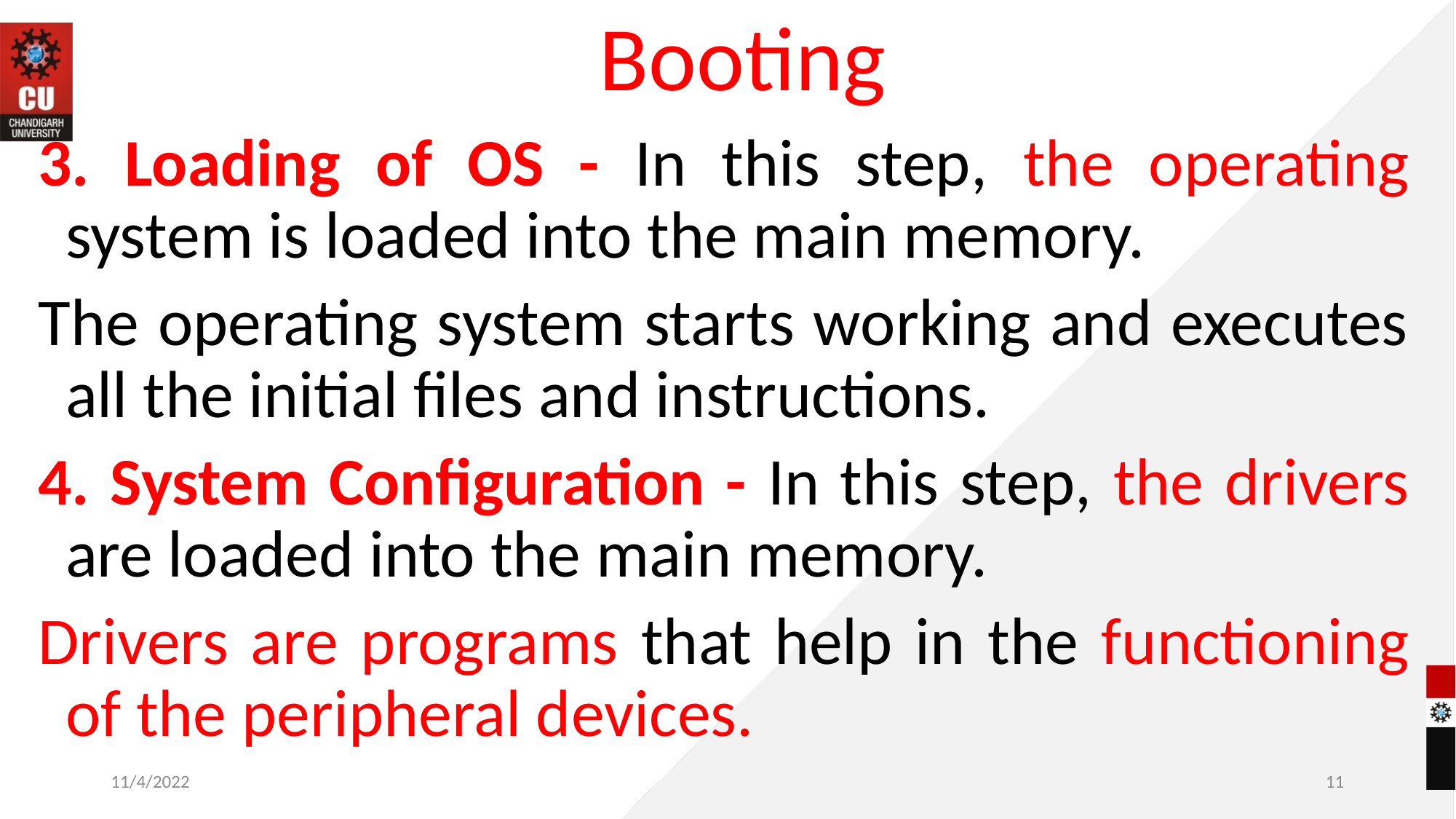

# Booting
3. Loading of OS - In this step, the operating system is loaded into the main memory.
The operating system starts working and executes all the initial files and instructions.
4. System Configuration - In this step, the drivers are loaded into the main memory.
Drivers are programs that help in the functioning of the peripheral devices.
11/4/2022
11